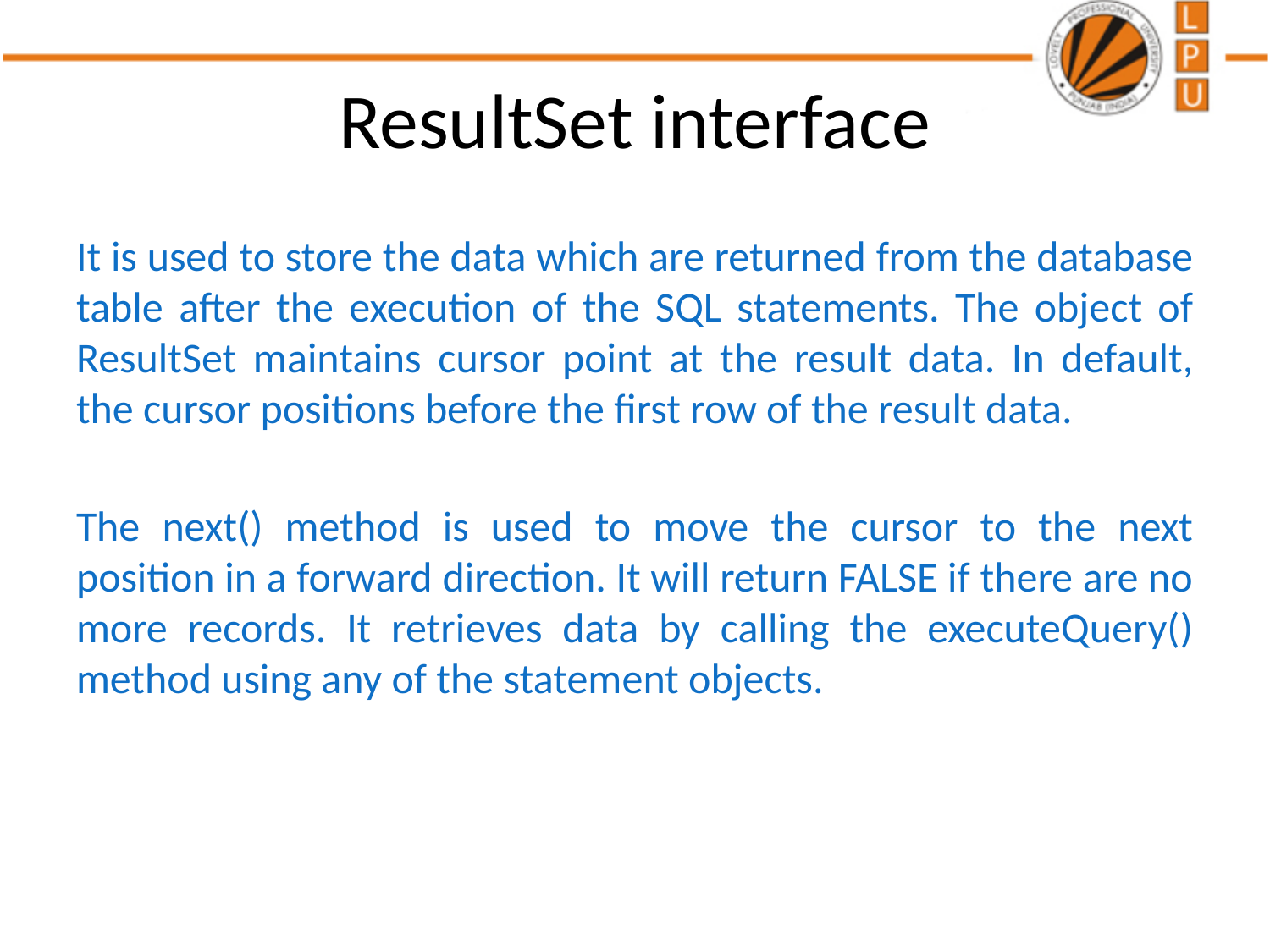

# ResultSet interface
It is used to store the data which are returned from the database table after the execution of the SQL statements. The object of ResultSet maintains cursor point at the result data. In default, the cursor positions before the first row of the result data.

The next() method is used to move the cursor to the next position in a forward direction. It will return FALSE if there are no more records. It retrieves data by calling the executeQuery() method using any of the statement objects.